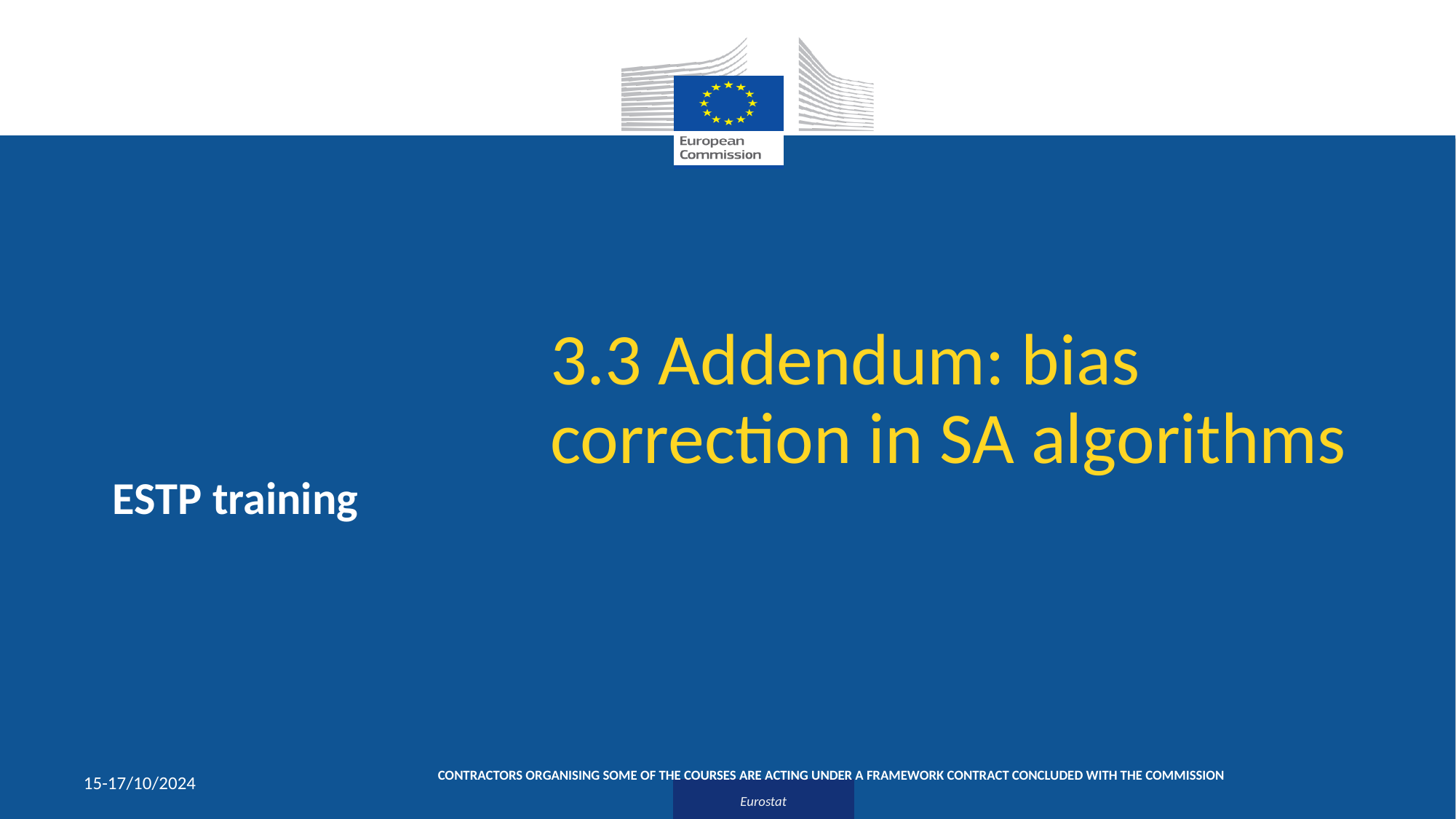

# 3.3 Addendum: bias correction in SA algorithms
ESTP training
CONTRACTORS ORGANISING SOME OF THE COURSES ARE ACTING UNDER A FRAMEWORK CONTRACT CONCLUDED WITH THE COMMISSION
15-17/10/2024